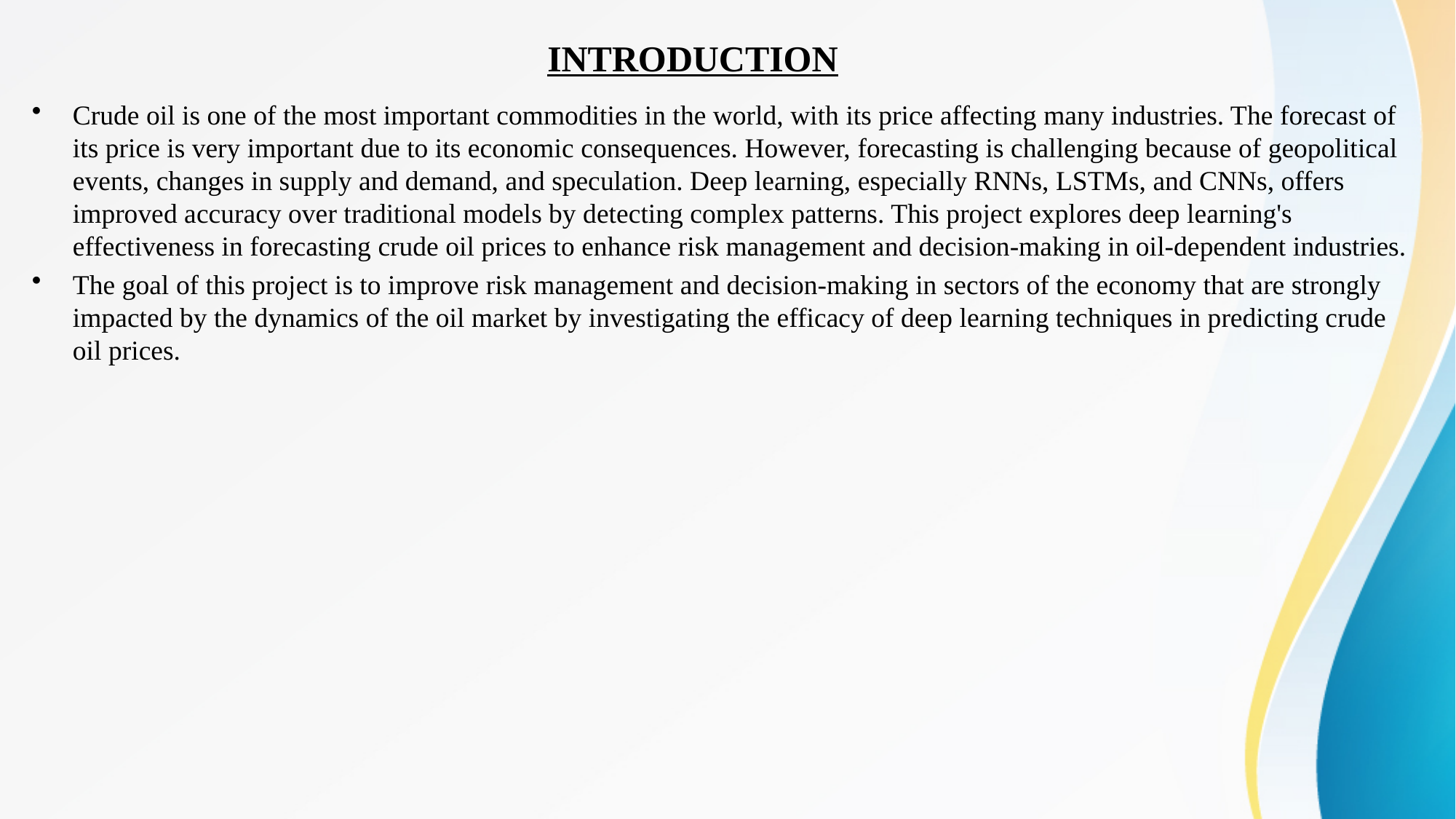

# INTRODUCTION
Crude oil is one of the most important commodities in the world, with its price affecting many industries. The forecast of its price is very important due to its economic consequences. However, forecasting is challenging because of geopolitical events, changes in supply and demand, and speculation. Deep learning, especially RNNs, LSTMs, and CNNs, offers improved accuracy over traditional models by detecting complex patterns. This project explores deep learning's effectiveness in forecasting crude oil prices to enhance risk management and decision-making in oil-dependent industries.
The goal of this project is to improve risk management and decision-making in sectors of the economy that are strongly impacted by the dynamics of the oil market by investigating the efficacy of deep learning techniques in predicting crude oil prices.